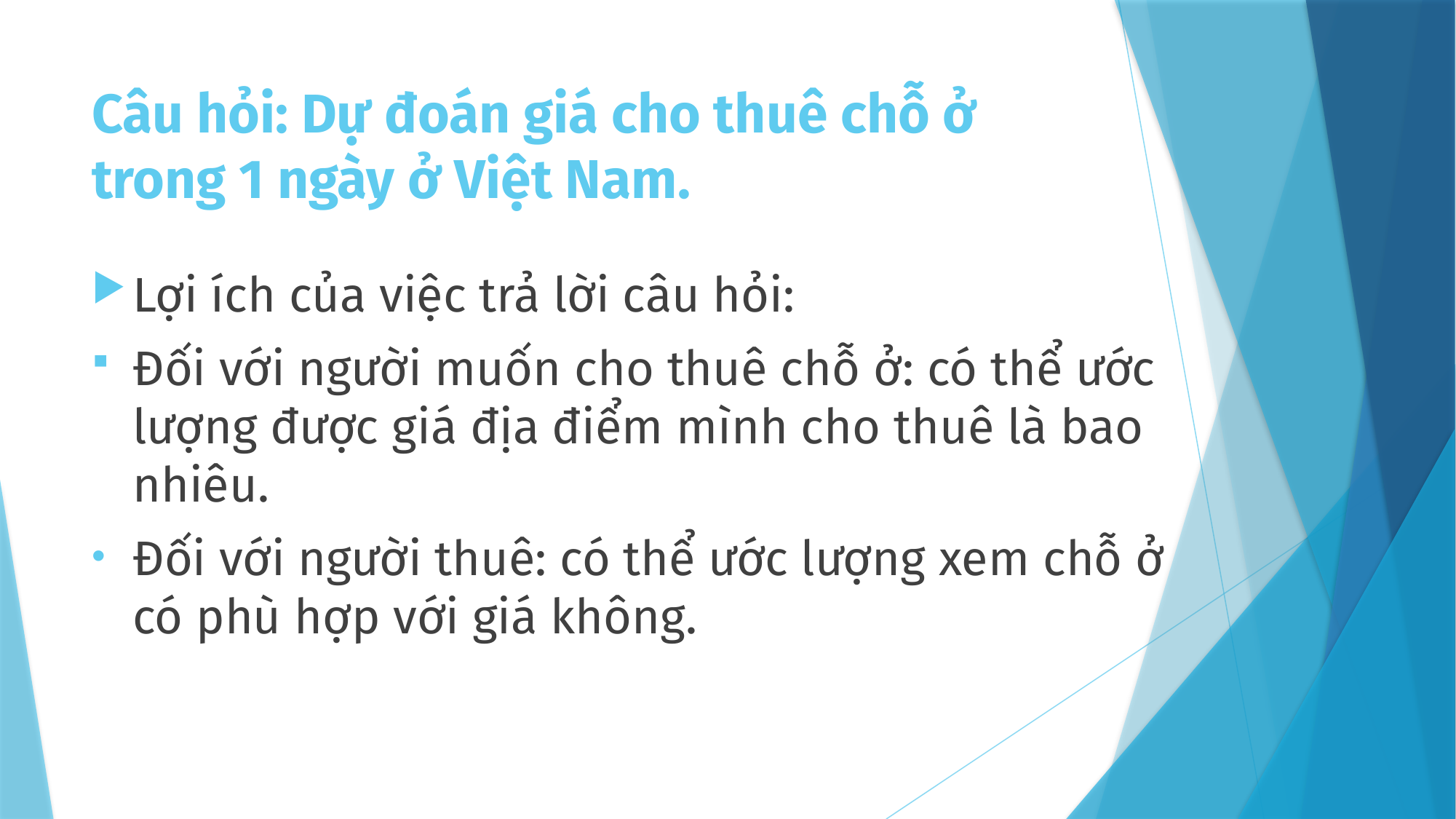

# Câu hỏi: Dự đoán giá cho thuê chỗ ở trong 1 ngày ở Việt Nam.
Lợi ích của việc trả lời câu hỏi:
Đối với người muốn cho thuê chỗ ở: có thể ước lượng được giá địa điểm mình cho thuê là bao nhiêu.
Đối với người thuê: có thể ước lượng xem chỗ ở có phù hợp với giá không.